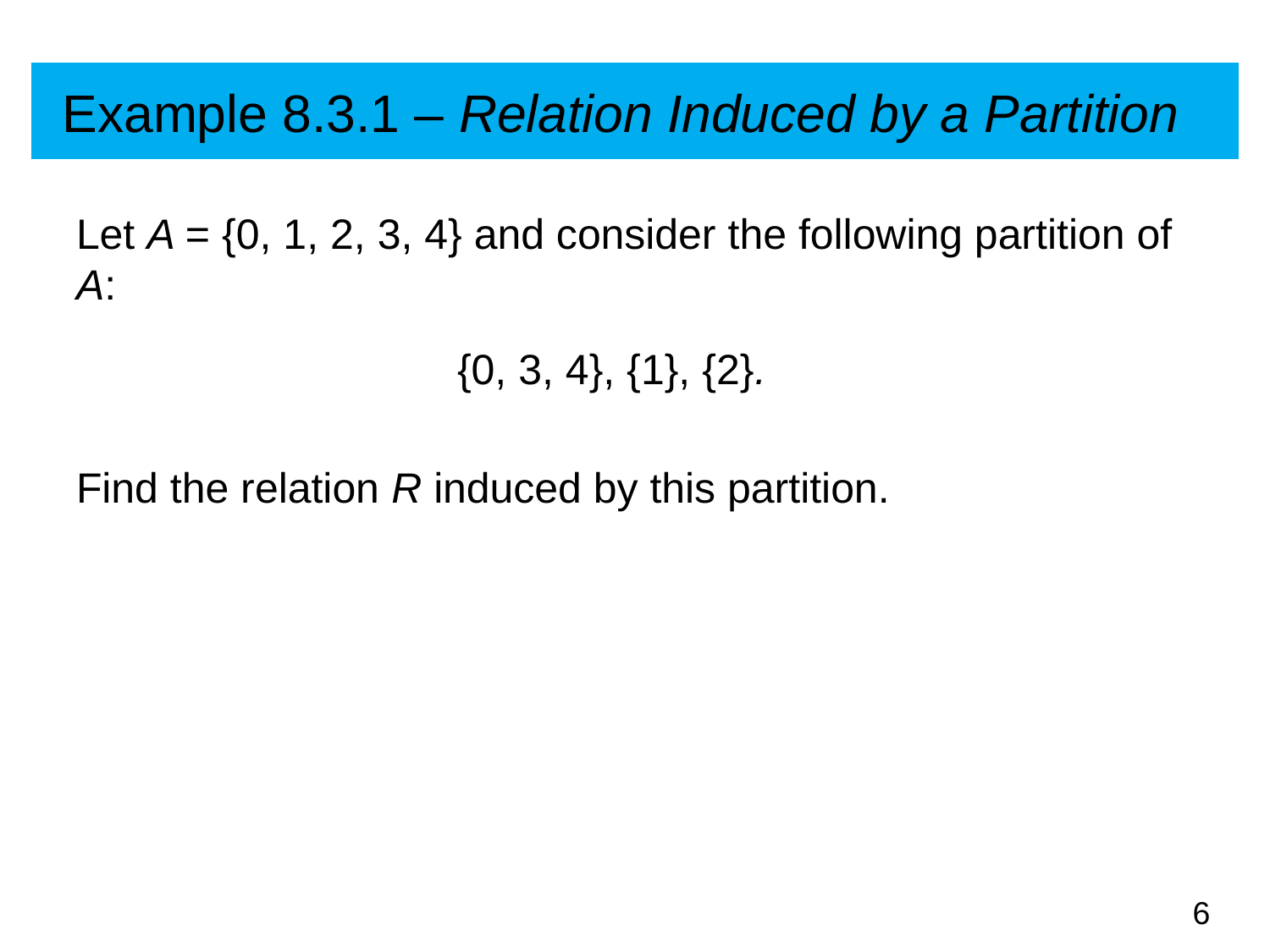

# Example 8.3.1 – Relation Induced by a Partition
Let A = {0, 1, 2, 3, 4} and consider the following partition of A:

			{0, 3, 4}, {1}, {2}.

Find the relation R induced by this partition.